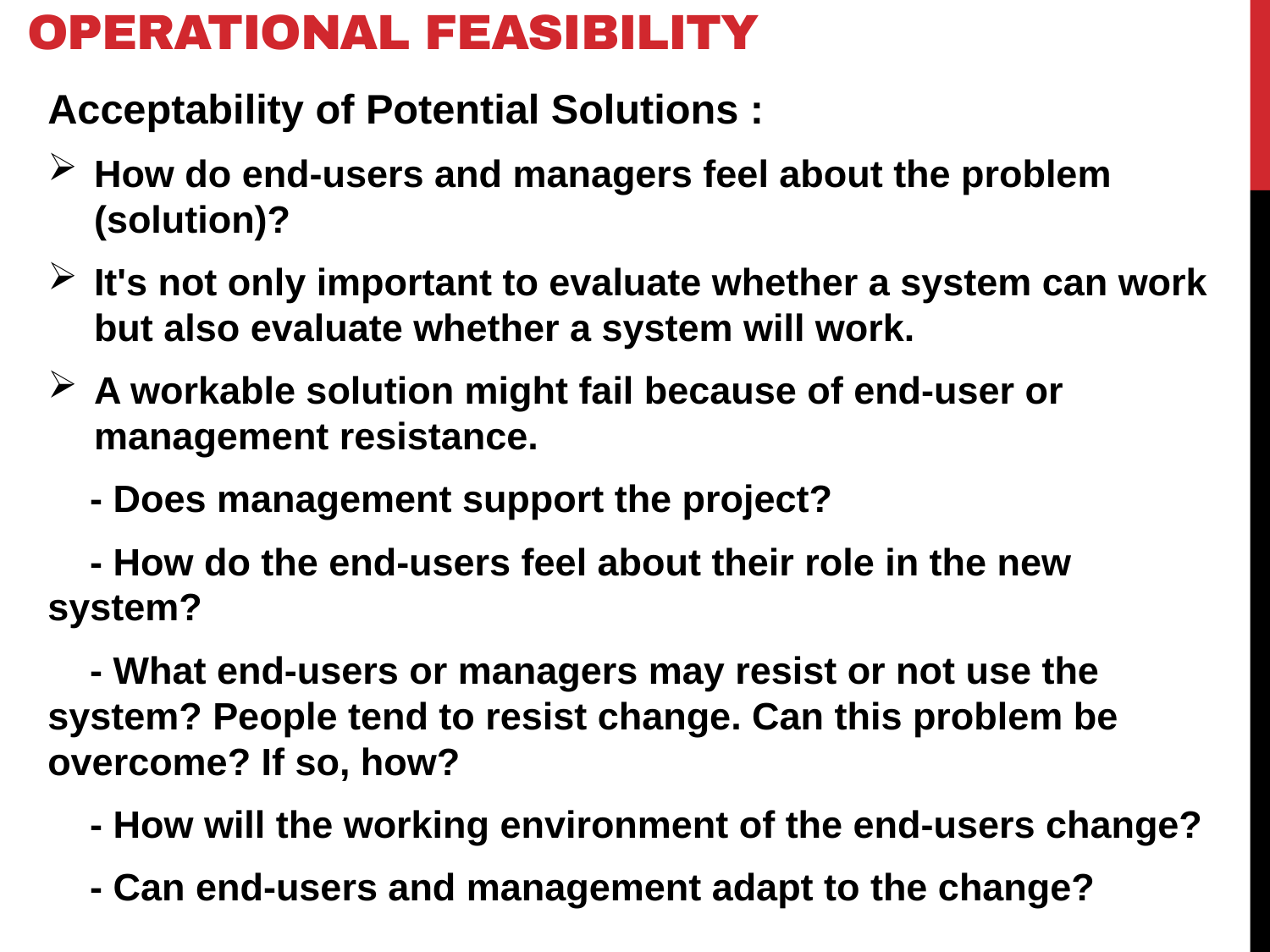

# Operational feasibility
Acceptability of Potential Solutions :
How do end-users and managers feel about the problem (solution)?
It's not only important to evaluate whether a system can work but also evaluate whether a system will work.
A workable solution might fail because of end-user or management resistance.
    - Does management support the project?
    - How do the end-users feel about their role in the new system?
    - What end-users or managers may resist or not use the system? People tend to resist change. Can this problem be overcome? If so, how?
    - How will the working environment of the end-users change?
    - Can end-users and management adapt to the change?